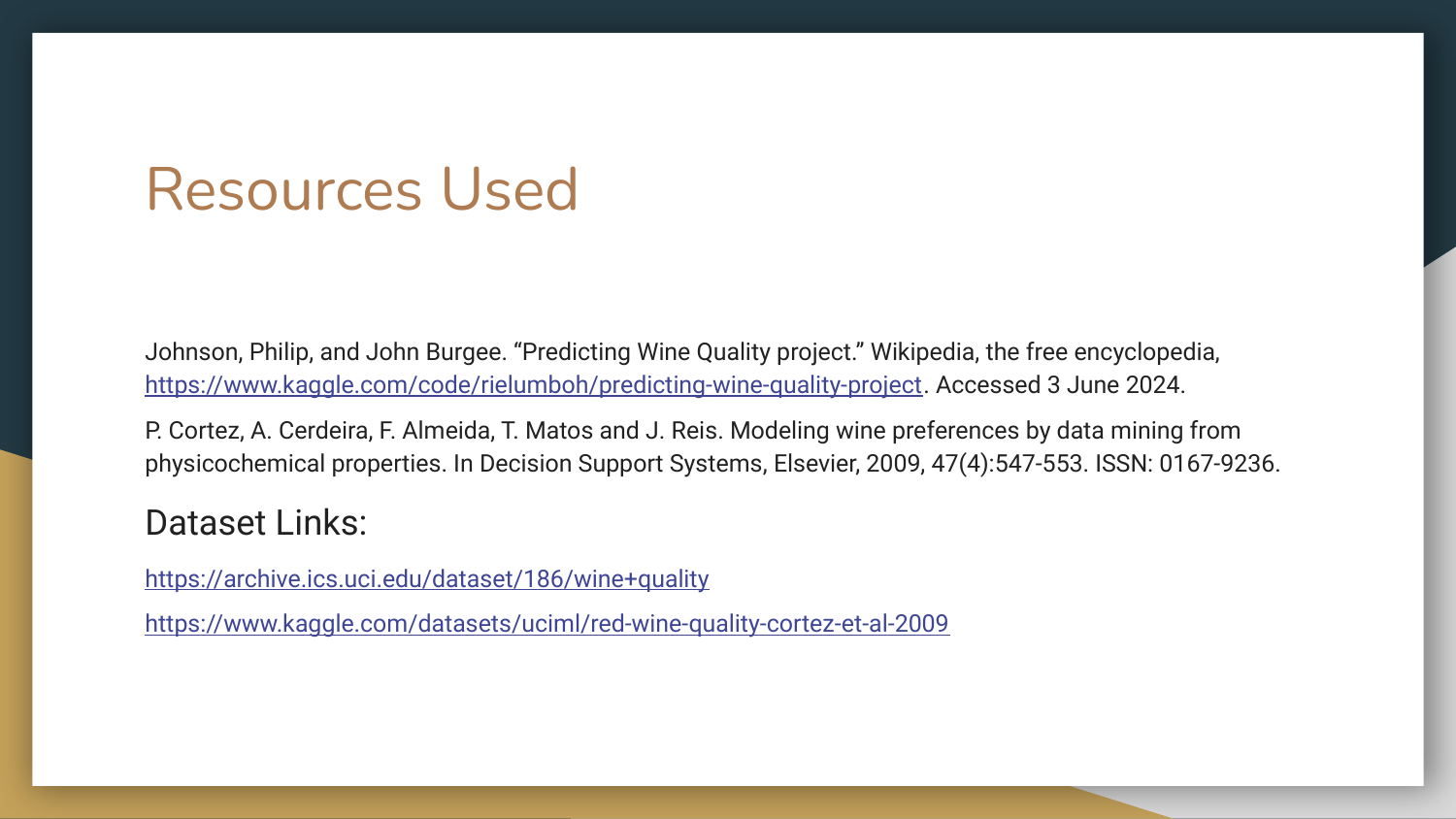

# Resources Used
Johnson, Philip, and John Burgee. “Predicting Wine Quality project.” Wikipedia, the free encyclopedia, https://www.kaggle.com/code/rielumboh/predicting-wine-quality-project. Accessed 3 June 2024.
P. Cortez, A. Cerdeira, F. Almeida, T. Matos and J. Reis. Modeling wine preferences by data mining from physicochemical properties. In Decision Support Systems, Elsevier, 2009, 47(4):547-553. ISSN: 0167-9236.
Dataset Links:
https://archive.ics.uci.edu/dataset/186/wine+quality
https://www.kaggle.com/datasets/uciml/red-wine-quality-cortez-et-al-2009